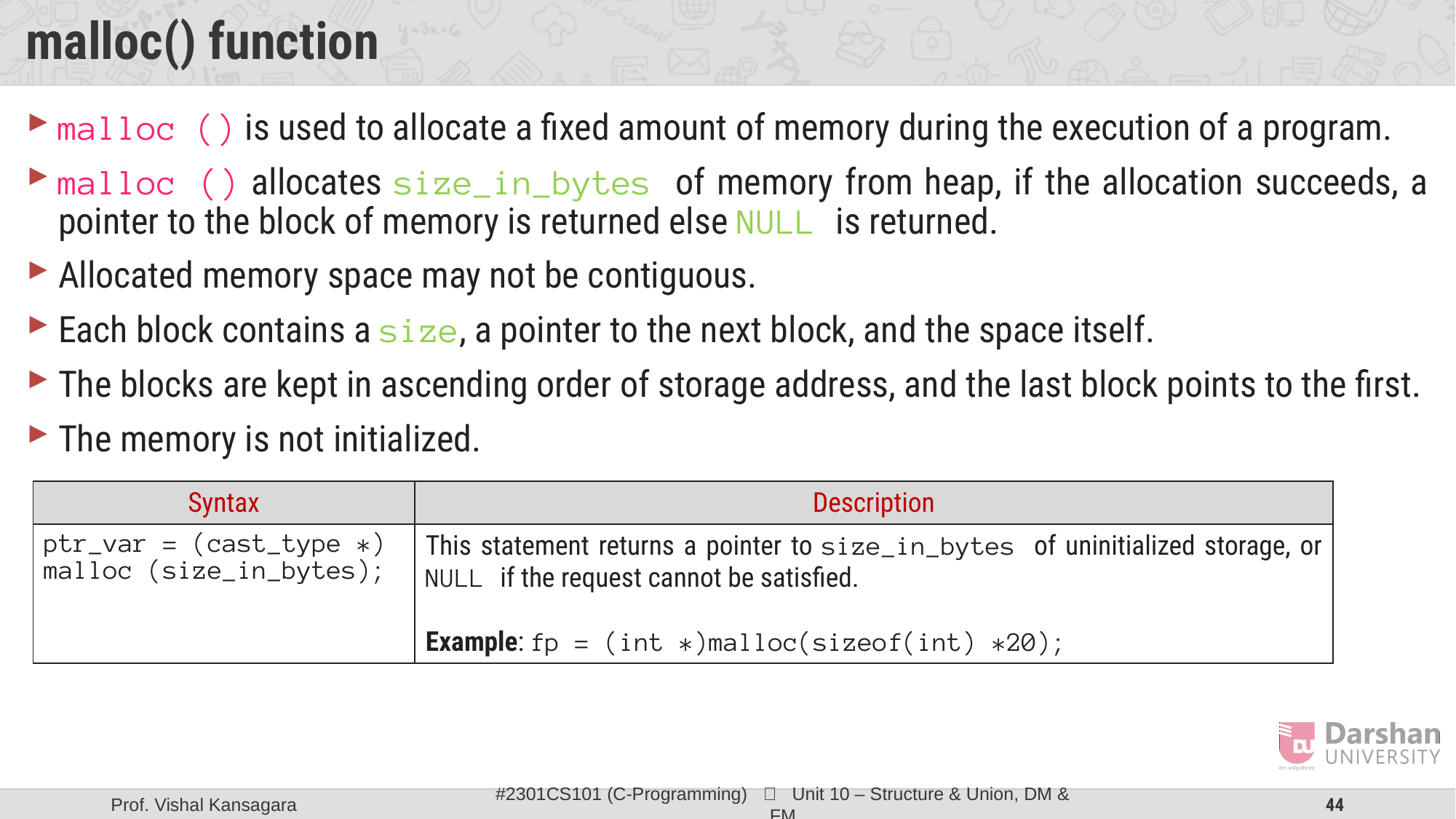

# malloc() function
malloc () is used to allocate a fixed amount of memory during the execution of a program.
malloc () allocates size_in_bytes of memory from heap, if the allocation succeeds, a pointer to the block of memory is returned else NULL is returned.
Allocated memory space may not be contiguous.
Each block contains a size, a pointer to the next block, and the space itself.
The blocks are kept in ascending order of storage address, and the last block points to the first.
The memory is not initialized.

| Syntax | Description |
| --- | --- |
| ptr\_var = (cast\_type \*) malloc (size\_in\_bytes); | This statement returns a pointer to size\_in\_bytes of uninitialized storage, or NULL if the request cannot be satisfied. Example: fp = (int \*)malloc(sizeof(int) \*20); |